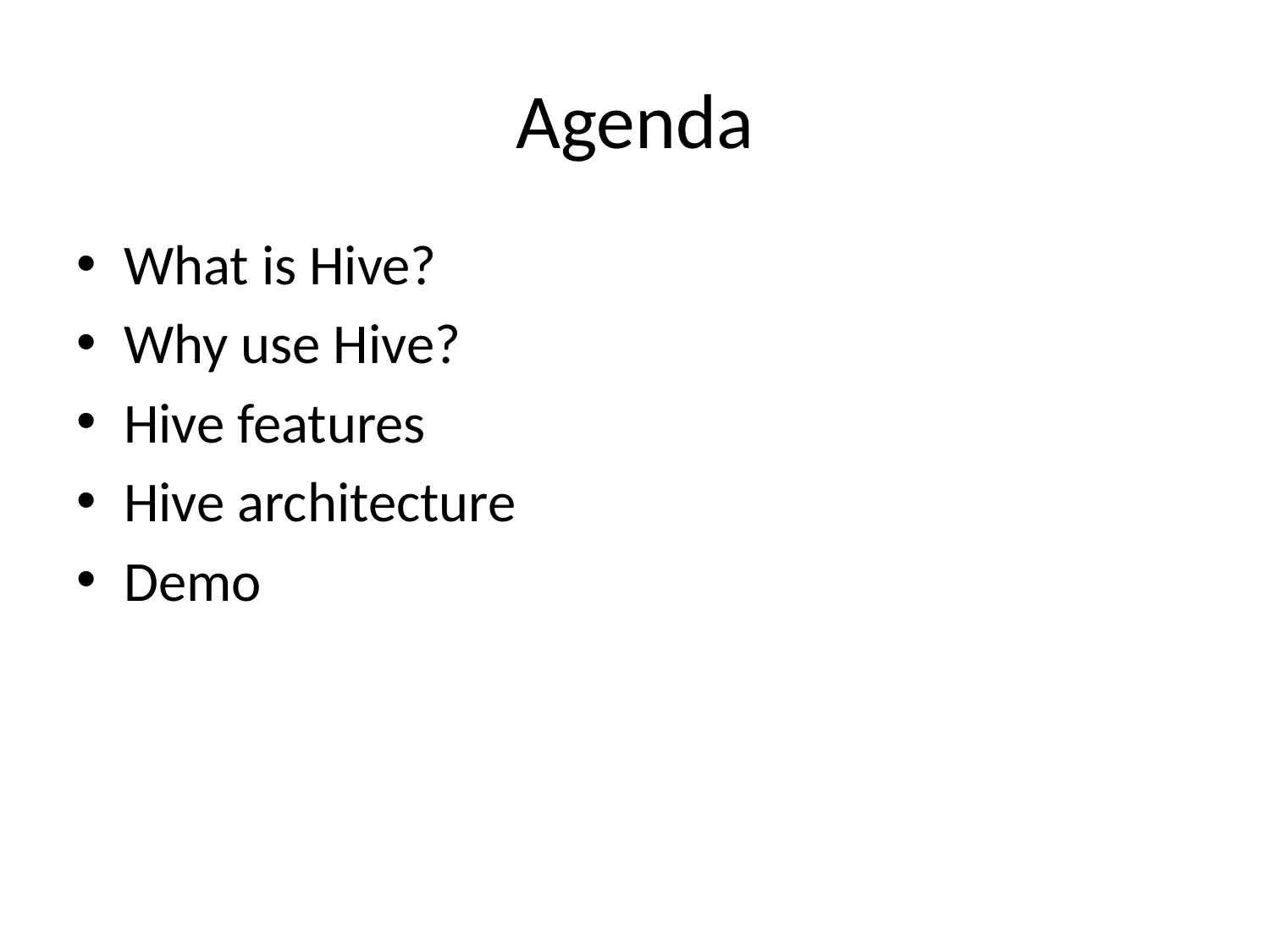

# Agenda
What is Hive?
Why use Hive?
Hive features
Hive architecture
Demo